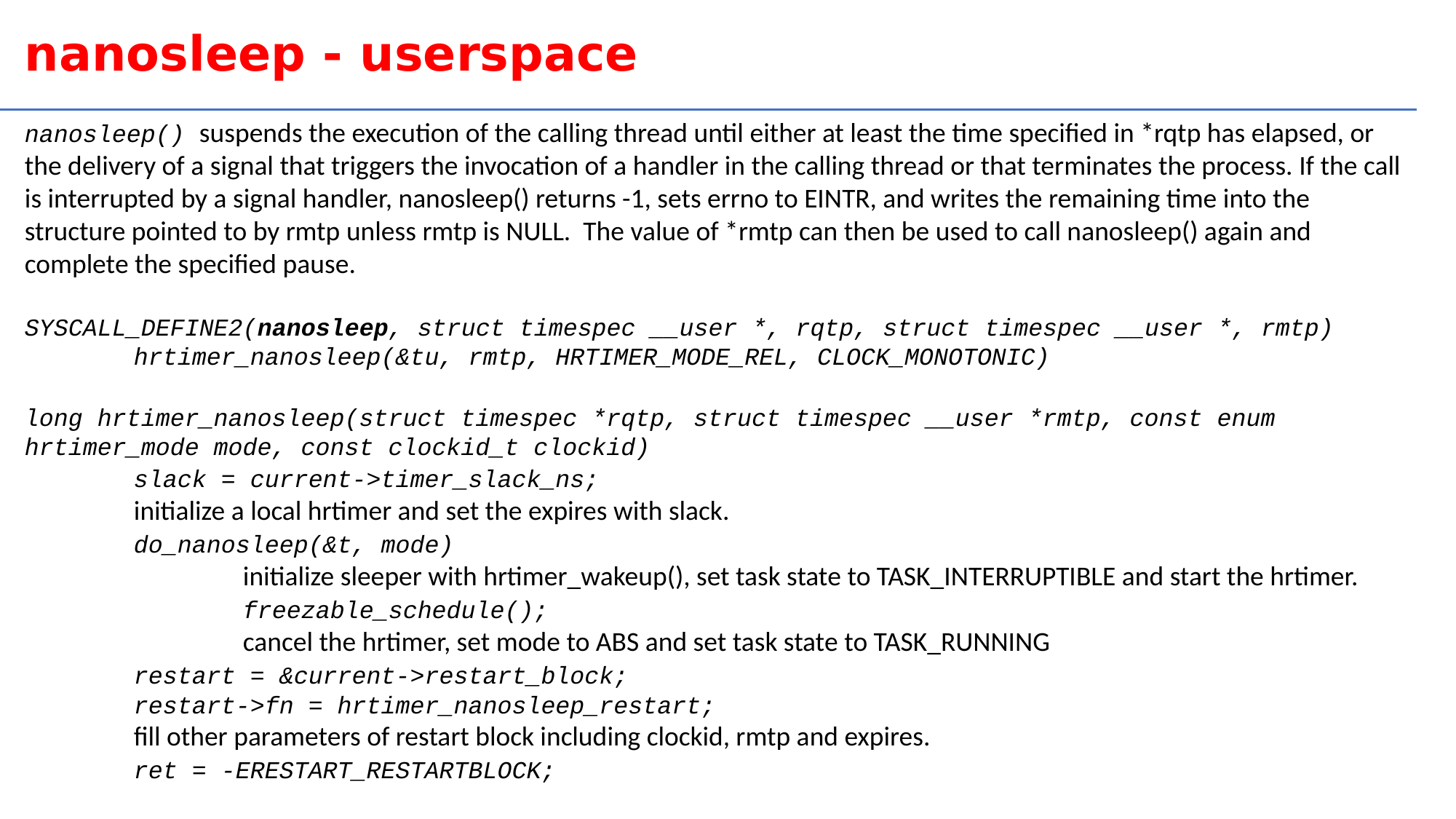

nanosleep - userspace
nanosleep() suspends the execution of the calling thread until either at least the time specified in *rqtp has elapsed, or the delivery of a signal that triggers the invocation of a handler in the calling thread or that terminates the process. If the call is interrupted by a signal handler, nanosleep() returns -1, sets errno to EINTR, and writes the remaining time into the structure pointed to by rmtp unless rmtp is NULL.  The value of *rmtp can then be used to call nanosleep() again and complete the specified pause.

SYSCALL_DEFINE2(nanosleep, struct timespec __user *, rqtp, struct timespec __user *, rmtp)
	hrtimer_nanosleep(&tu, rmtp, HRTIMER_MODE_REL, CLOCK_MONOTONIC)

long hrtimer_nanosleep(struct timespec *rqtp, struct timespec __user *rmtp, const enum hrtimer_mode mode, const clockid_t clockid)
	slack = current->timer_slack_ns;
	initialize a local hrtimer and set the expires with slack.
	do_nanosleep(&t, mode)
		initialize sleeper with hrtimer_wakeup(), set task state to TASK_INTERRUPTIBLE and start the hrtimer.
		freezable_schedule();
		cancel the hrtimer, set mode to ABS and set task state to TASK_RUNNING
	restart = &current->restart_block;
	restart->fn = hrtimer_nanosleep_restart;
	fill other parameters of restart block including clockid, rmtp and expires.
	ret = -ERESTART_RESTARTBLOCK;